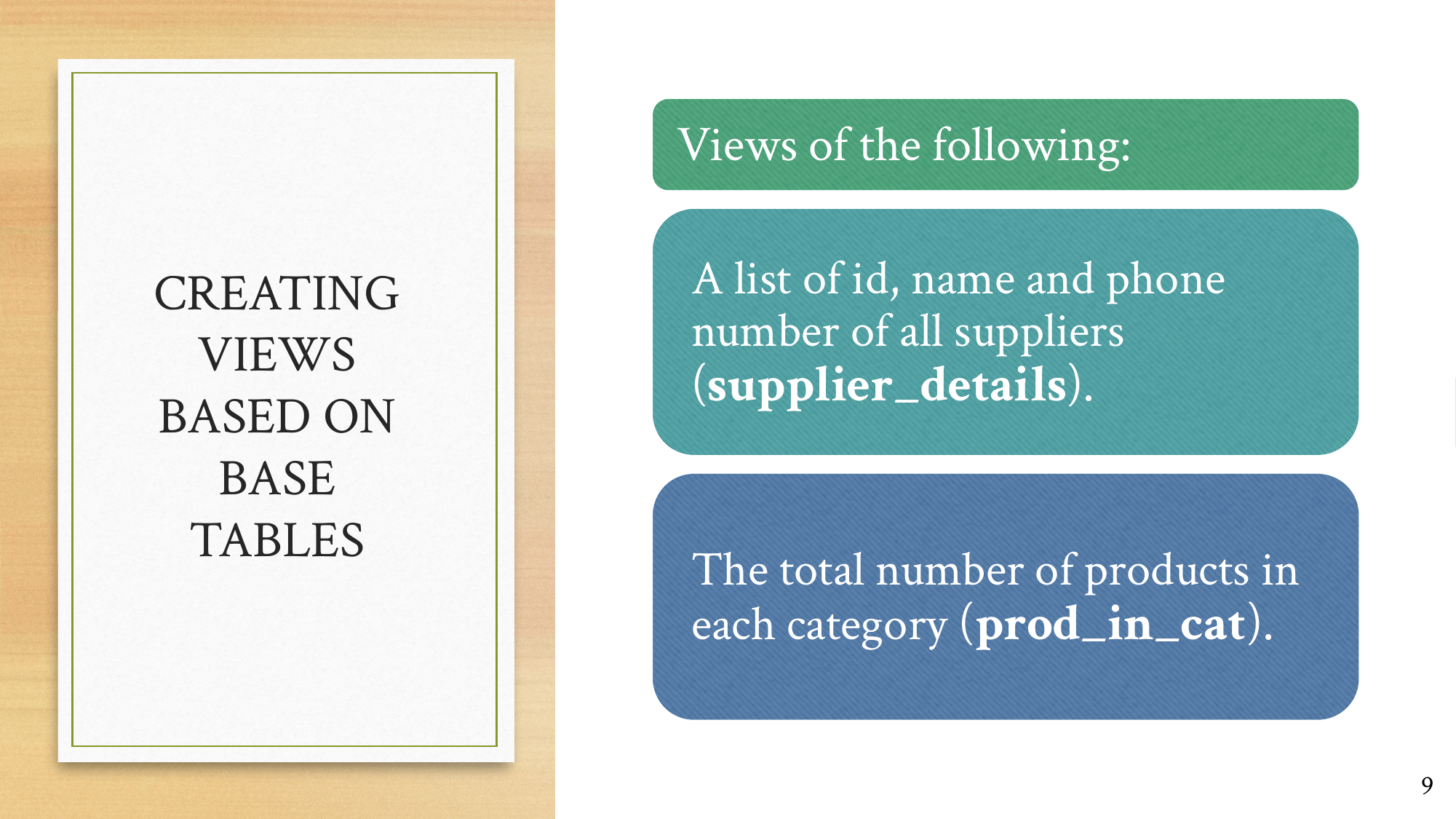

Views of the following:
A list of id, name and phone number of all suppliers (supplier_details).
The total number of products in each category (prod_in_cat).
# CREATING VIEWS BASED ON BASE TABLES
9